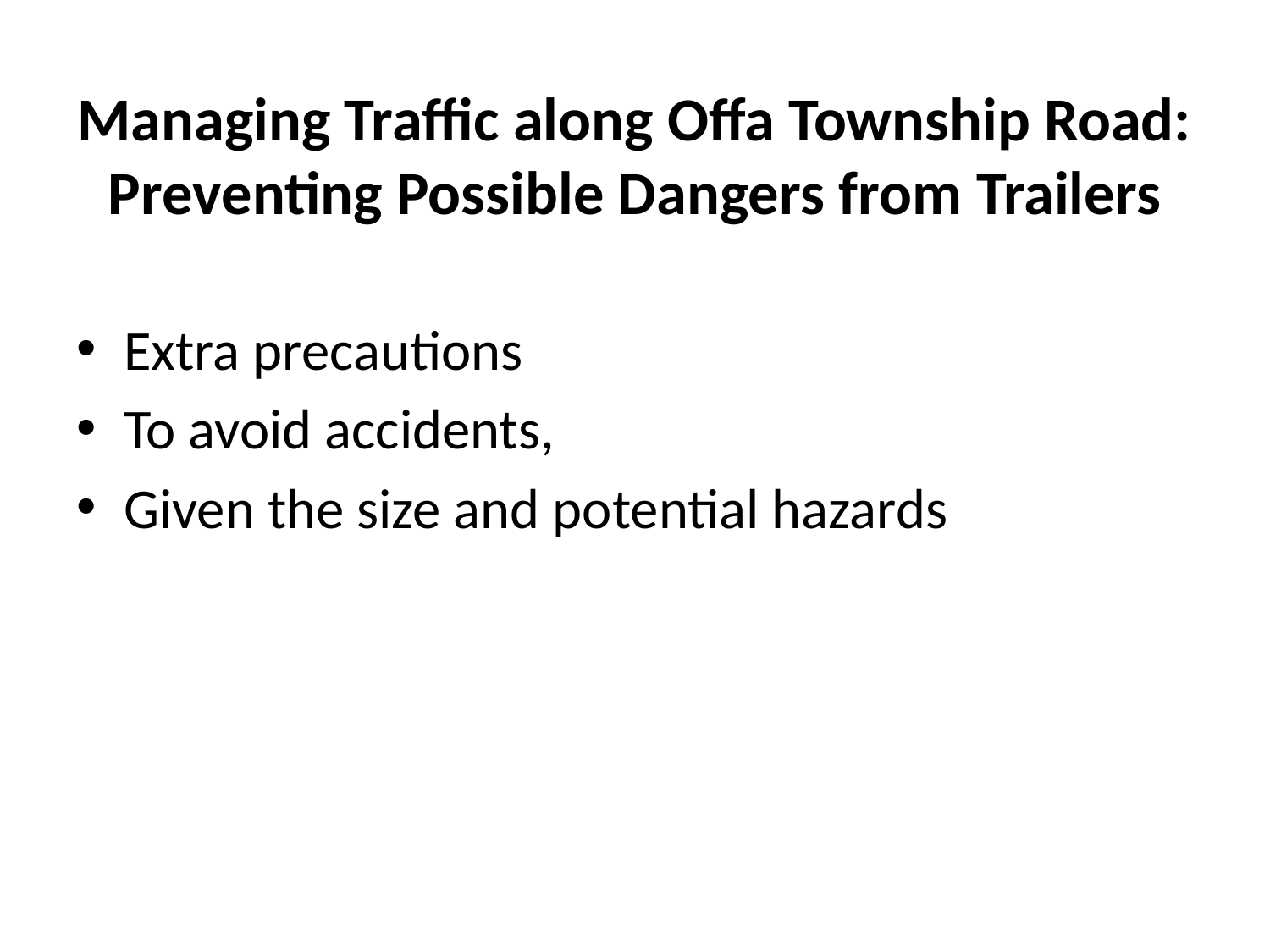

# Managing Traffic along Offa Township Road: Preventing Possible Dangers from Trailers
Extra precautions
To avoid accidents,
Given the size and potential hazards